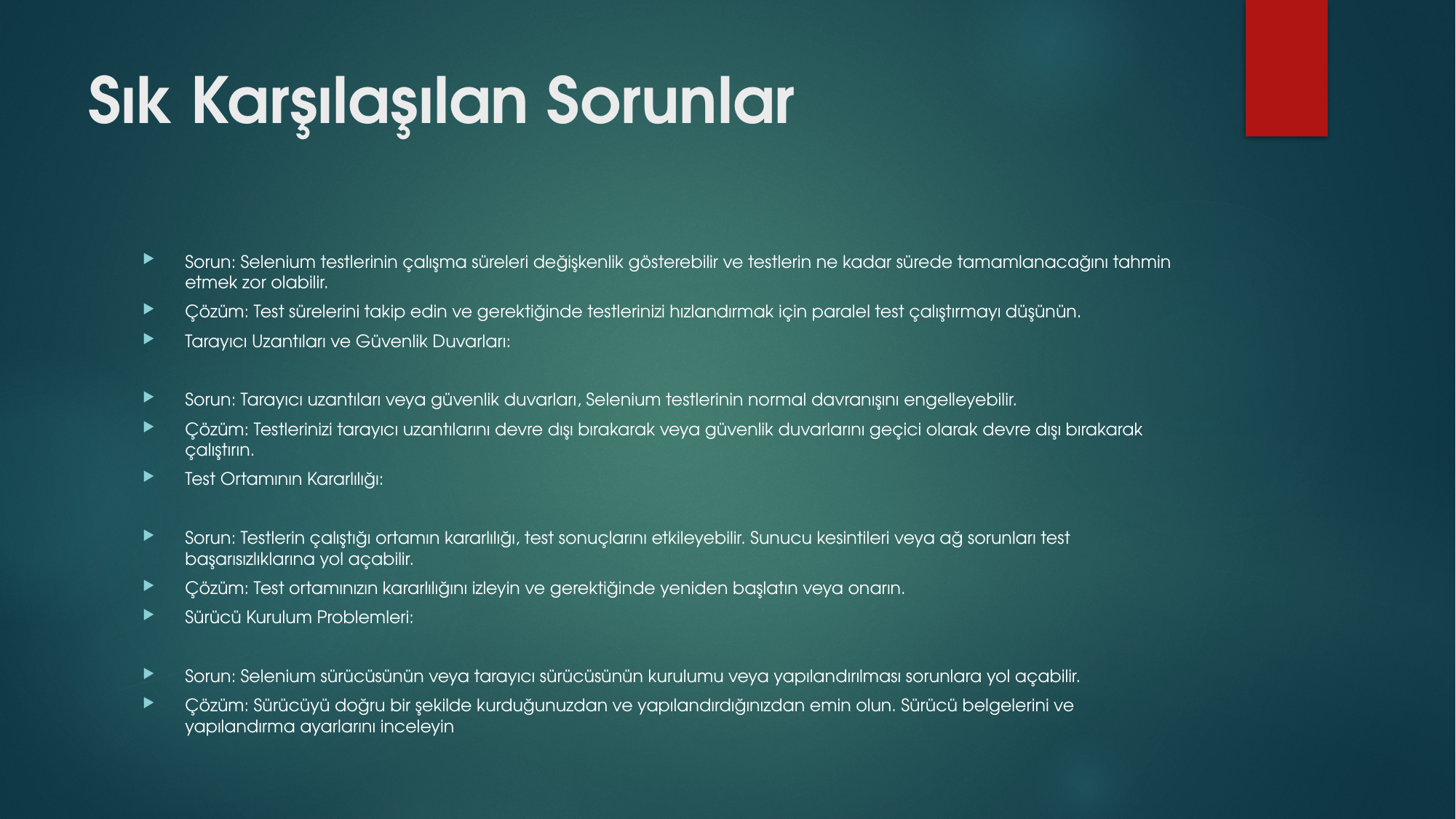

# Sık Karşılaşılan Sorunlar
Sorun: Selenium testlerinin çalışma süreleri değişkenlik gösterebilir ve testlerin ne kadar sürede tamamlanacağını tahmin etmek zor olabilir.
Çözüm: Test sürelerini takip edin ve gerektiğinde testlerinizi hızlandırmak için paralel test çalıştırmayı düşünün.
Tarayıcı Uzantıları ve Güvenlik Duvarları:

Sorun: Tarayıcı uzantıları veya güvenlik duvarları, Selenium testlerinin normal davranışını engelleyebilir.
Çözüm: Testlerinizi tarayıcı uzantılarını devre dışı bırakarak veya güvenlik duvarlarını geçici olarak devre dışı bırakarak çalıştırın.
Test Ortamının Kararlılığı:

Sorun: Testlerin çalıştığı ortamın kararlılığı, test sonuçlarını etkileyebilir. Sunucu kesintileri veya ağ sorunları test başarısızlıklarına yol açabilir.
Çözüm: Test ortamınızın kararlılığını izleyin ve gerektiğinde yeniden başlatın veya onarın.
Sürücü Kurulum Problemleri:

Sorun: Selenium sürücüsünün veya tarayıcı sürücüsünün kurulumu veya yapılandırılması sorunlara yol açabilir.
Çözüm: Sürücüyü doğru bir şekilde kurduğunuzdan ve yapılandırdığınızdan emin olun. Sürücü belgelerini ve yapılandırma ayarlarını inceleyin